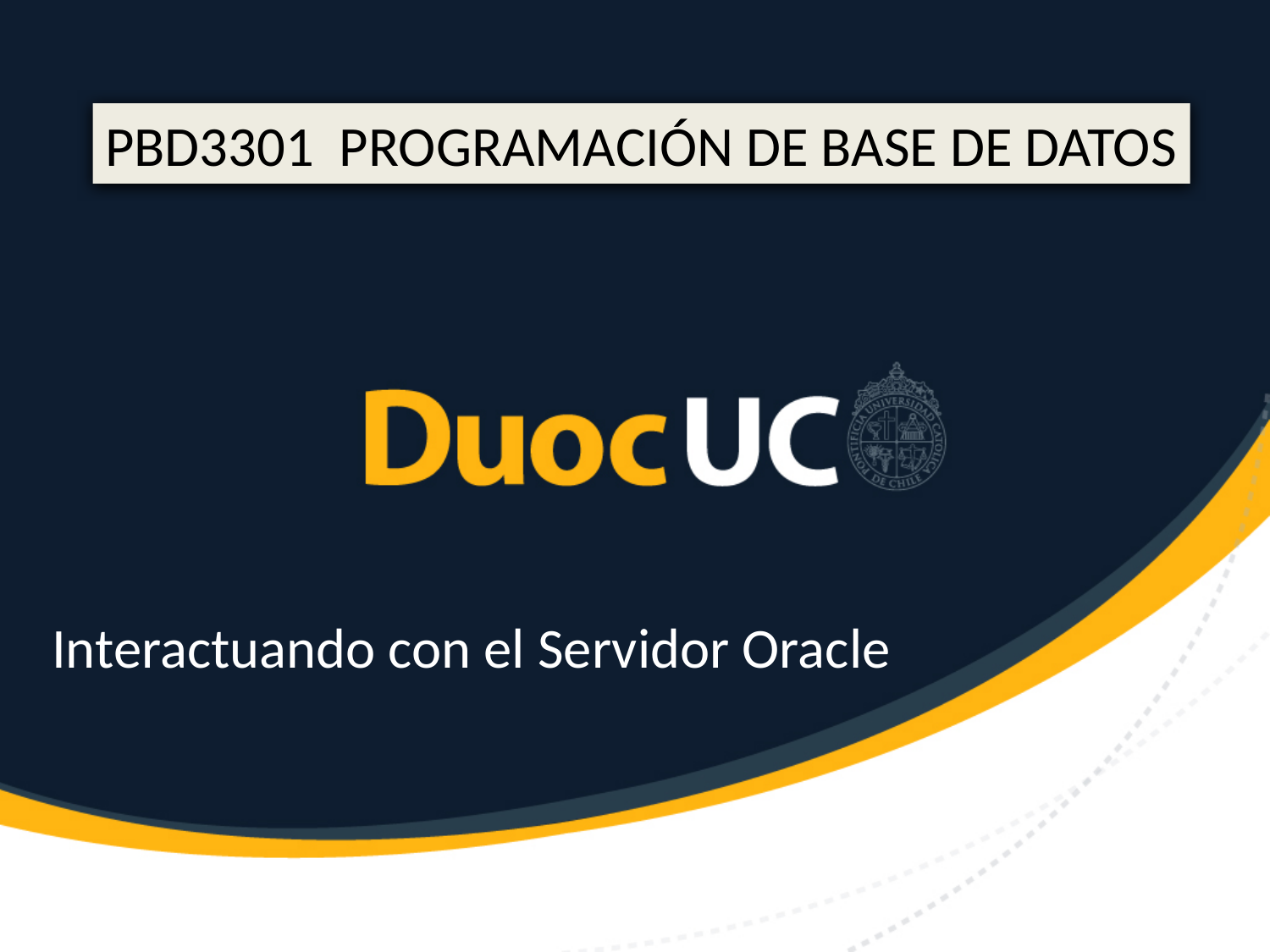

PBD3301  PROGRAMACIÓN DE BASE DE DATOS
Interactuando con el Servidor Oracle